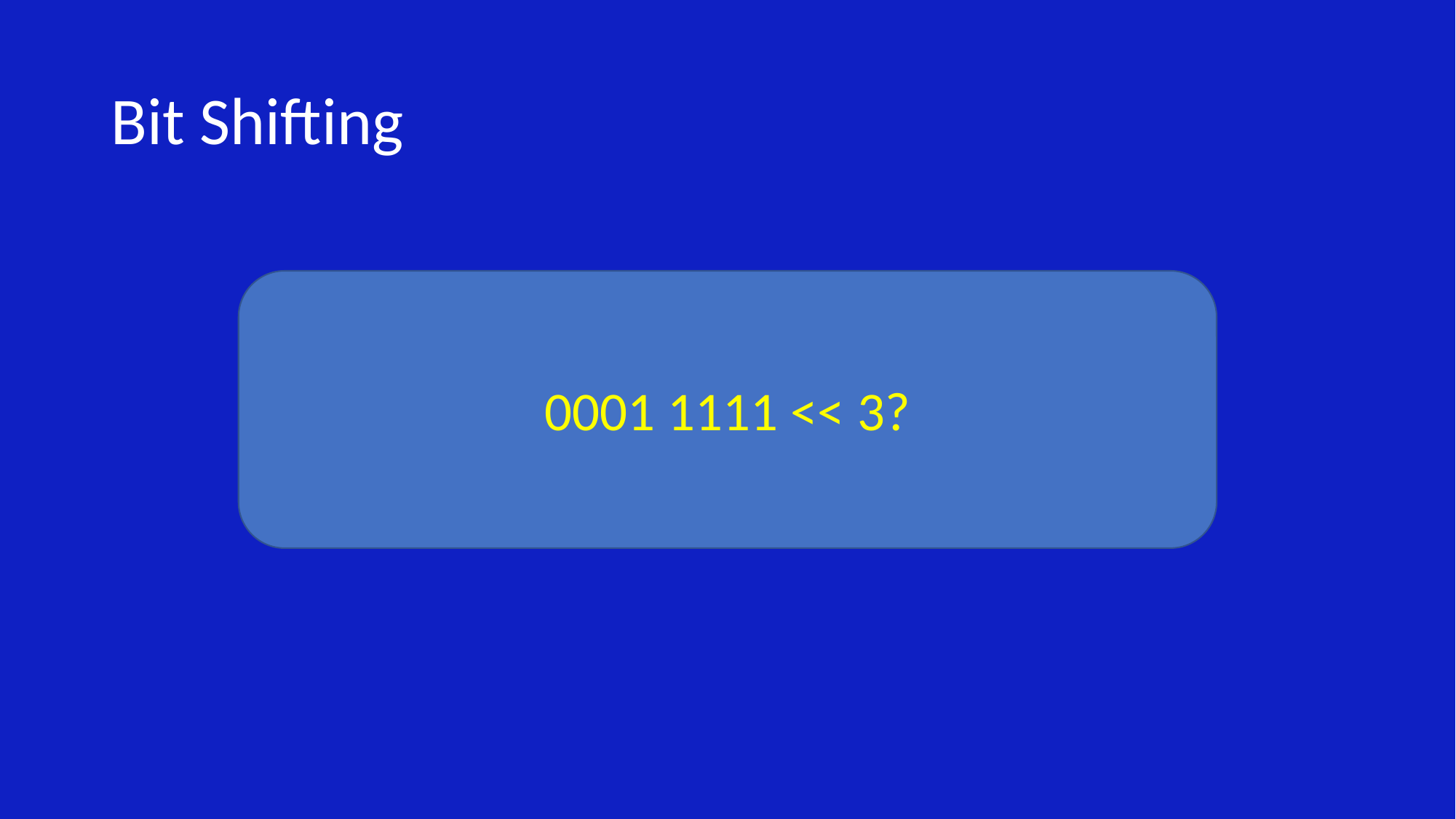

# Bit Shifting

0001 1111 << 3?